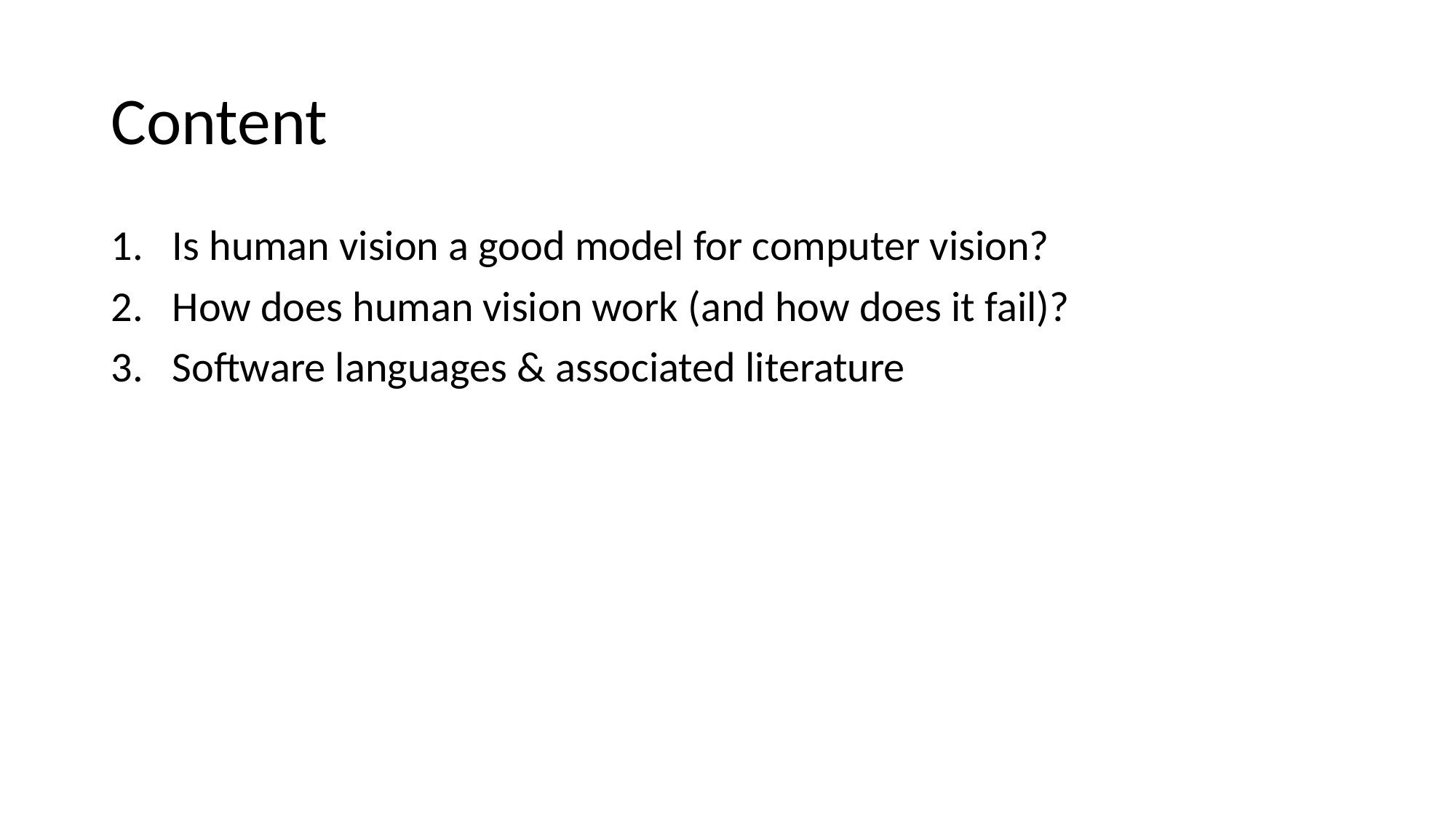

# Content
Is human vision a good model for computer vision?
How does human vision work (and how does it fail)?
Software languages & associated literature